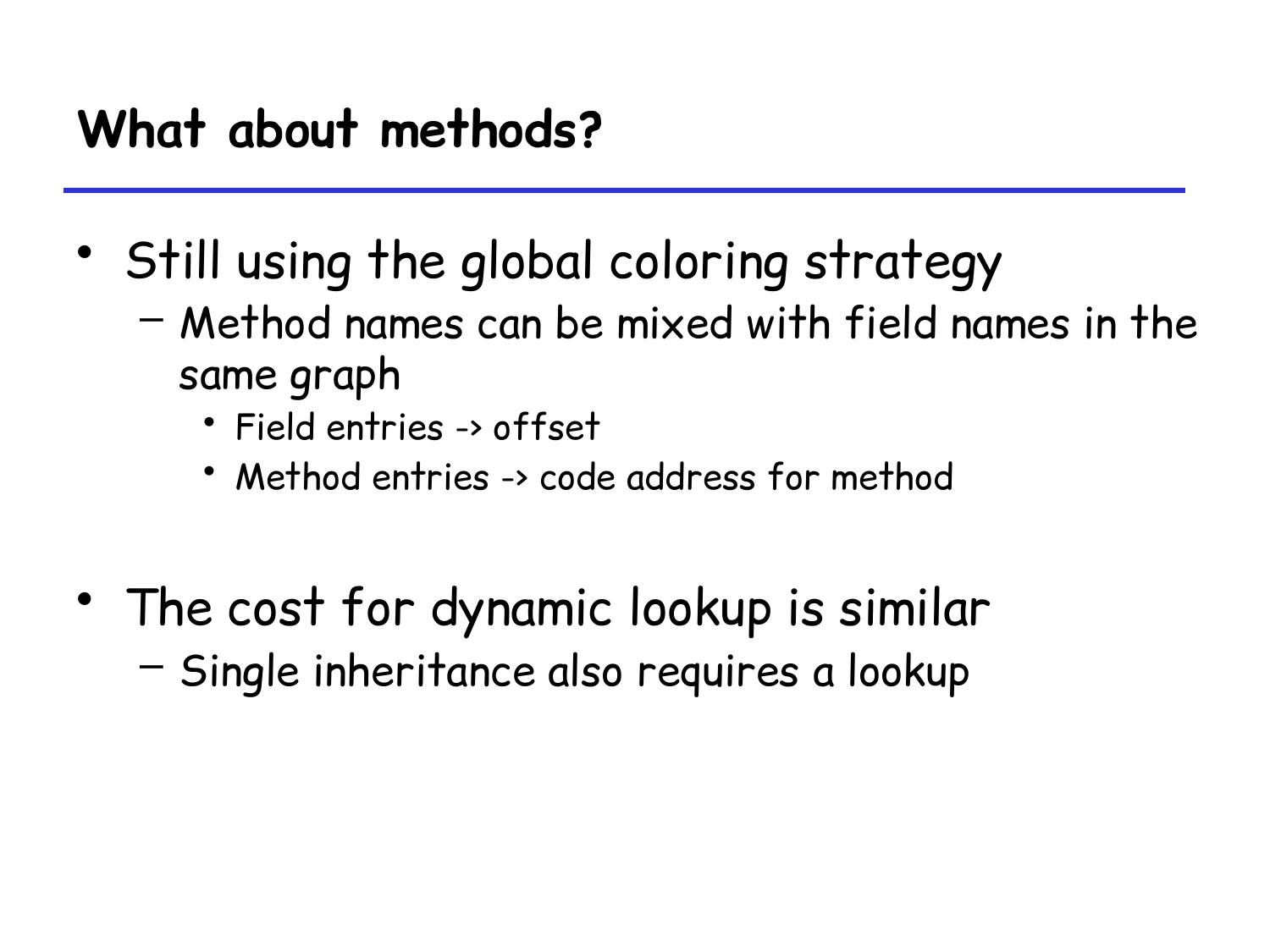

# What about methods?
Still using the global coloring strategy
Method names can be mixed with field names in the same graph
Field entries -> offset
Method entries -> code address for method

The cost for dynamic lookup is similar
Single inheritance also requires a lookup

40